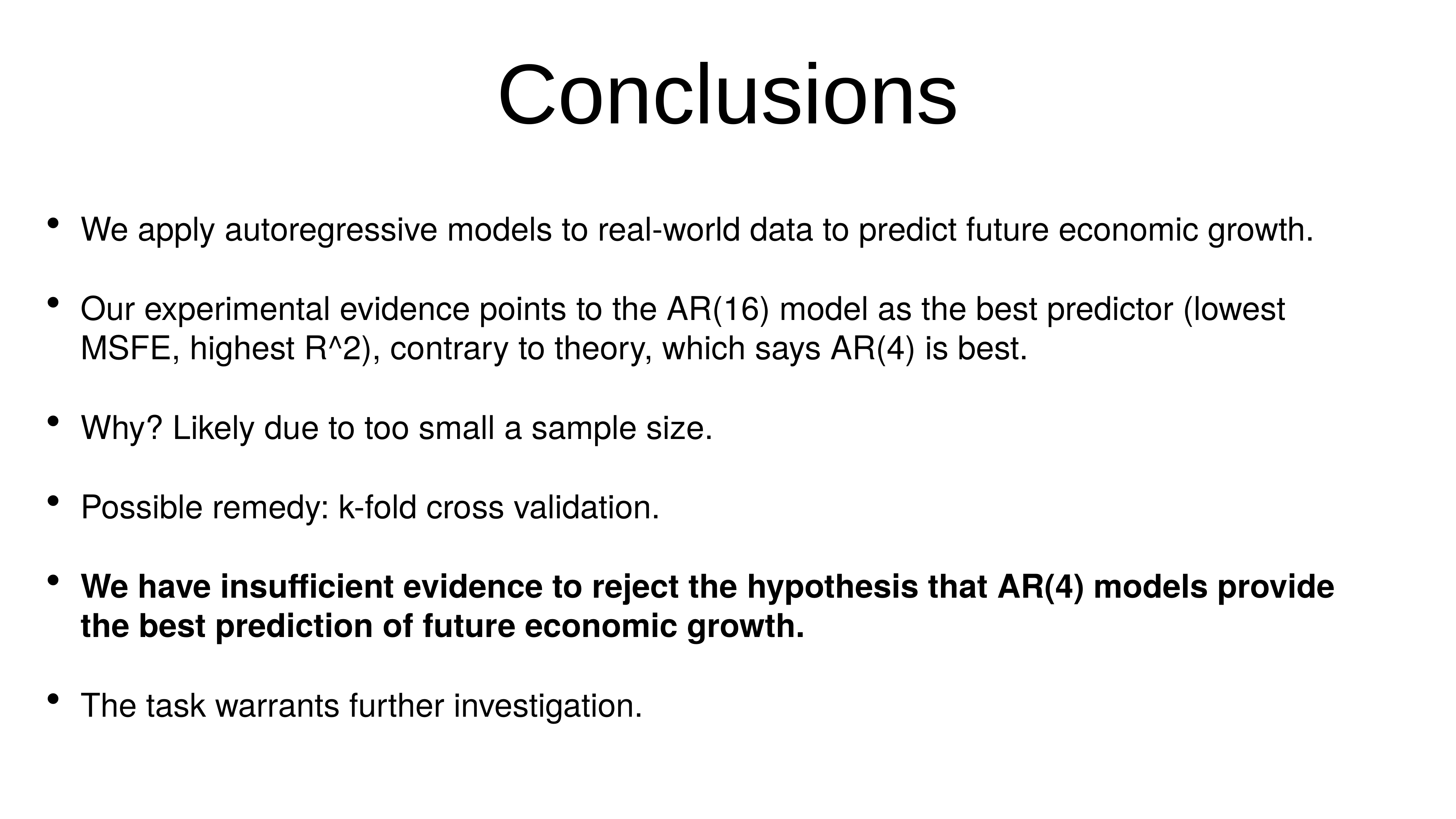

# Conclusions
We apply autoregressive models to real-world data to predict future economic growth.
Our experimental evidence points to the AR(16) model as the best predictor (lowest MSFE, highest R^2), contrary to theory, which says AR(4) is best.
Why? Likely due to too small a sample size.
Possible remedy: k-fold cross validation.
We have insufficient evidence to reject the hypothesis that AR(4) models provide the best prediction of future economic growth.
The task warrants further investigation.